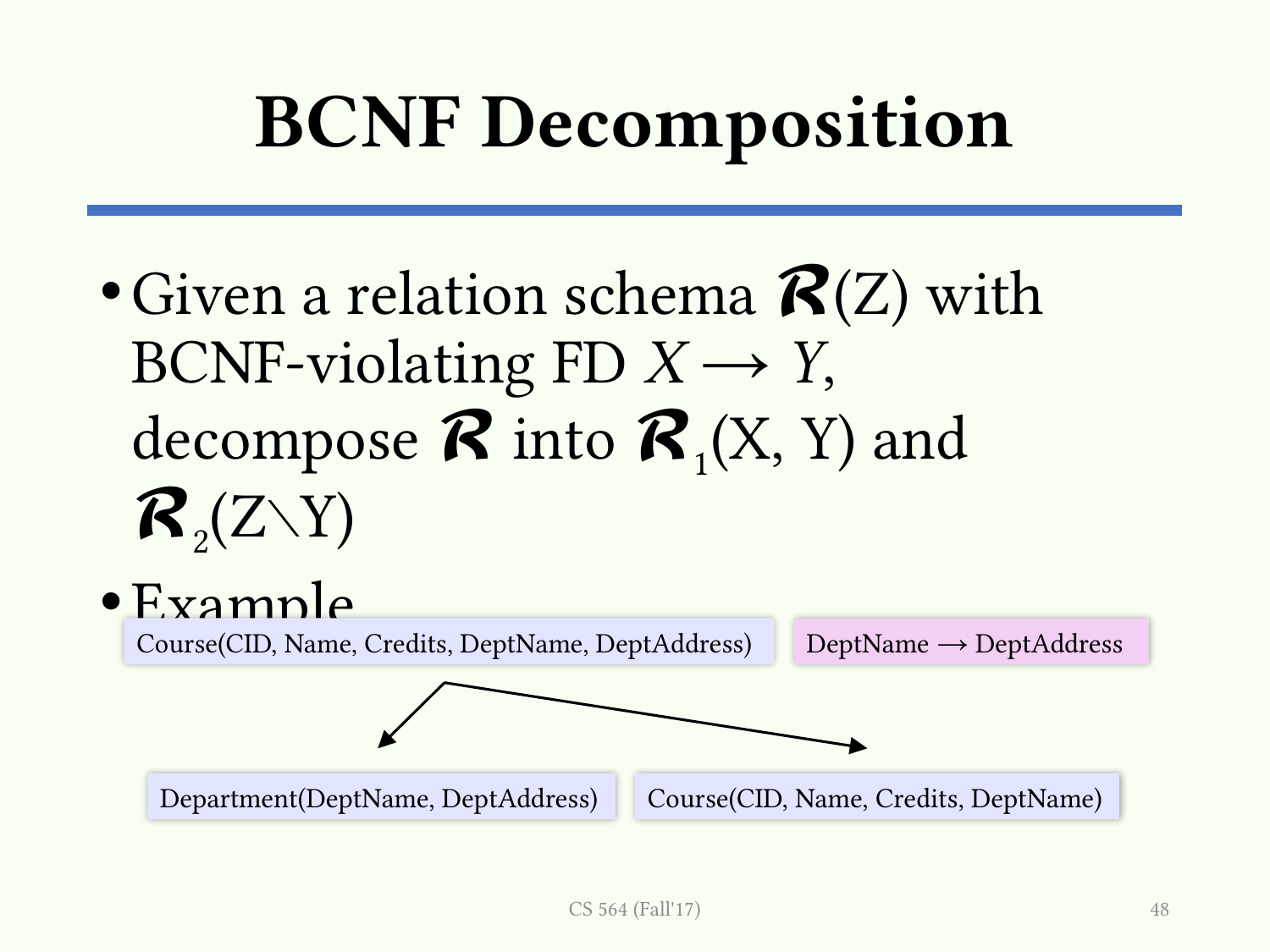

# BCNF Decomposition
Given a relation schema 𝓡(Z) with BCNF-violating FD X → Y, decompose 𝓡 into 𝓡1(X, Y) and 𝓡2(Z∖Y)
Example
Course(CID, Name, Credits, DeptName, DeptAddress)
DeptName → DeptAddress
Department(DeptName, DeptAddress)
Course(CID, Name, Credits, DeptName)
CS 564 (Fall'17)
48